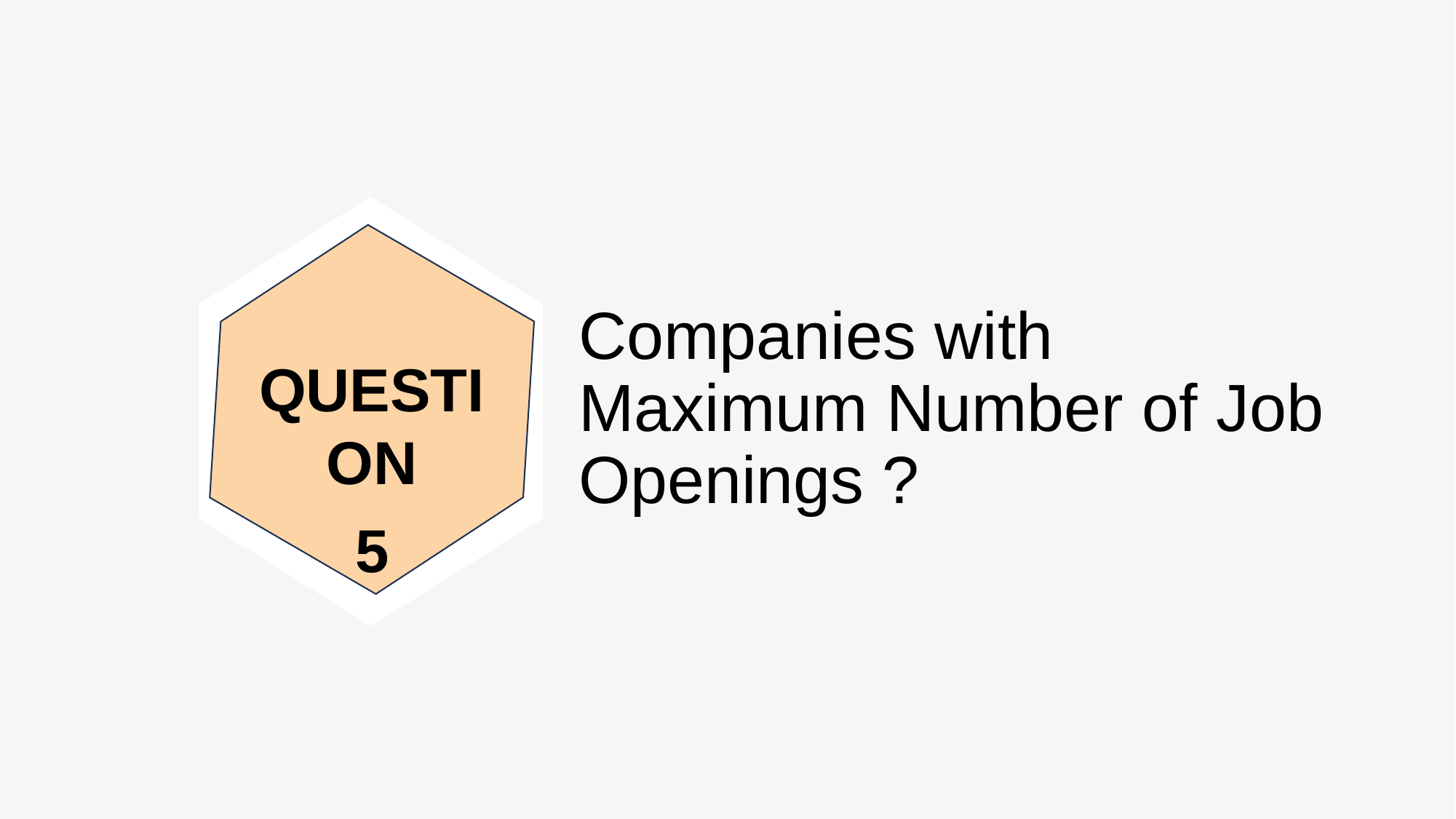

# Companies with Maximum Number of Job Openings ?
Question
5